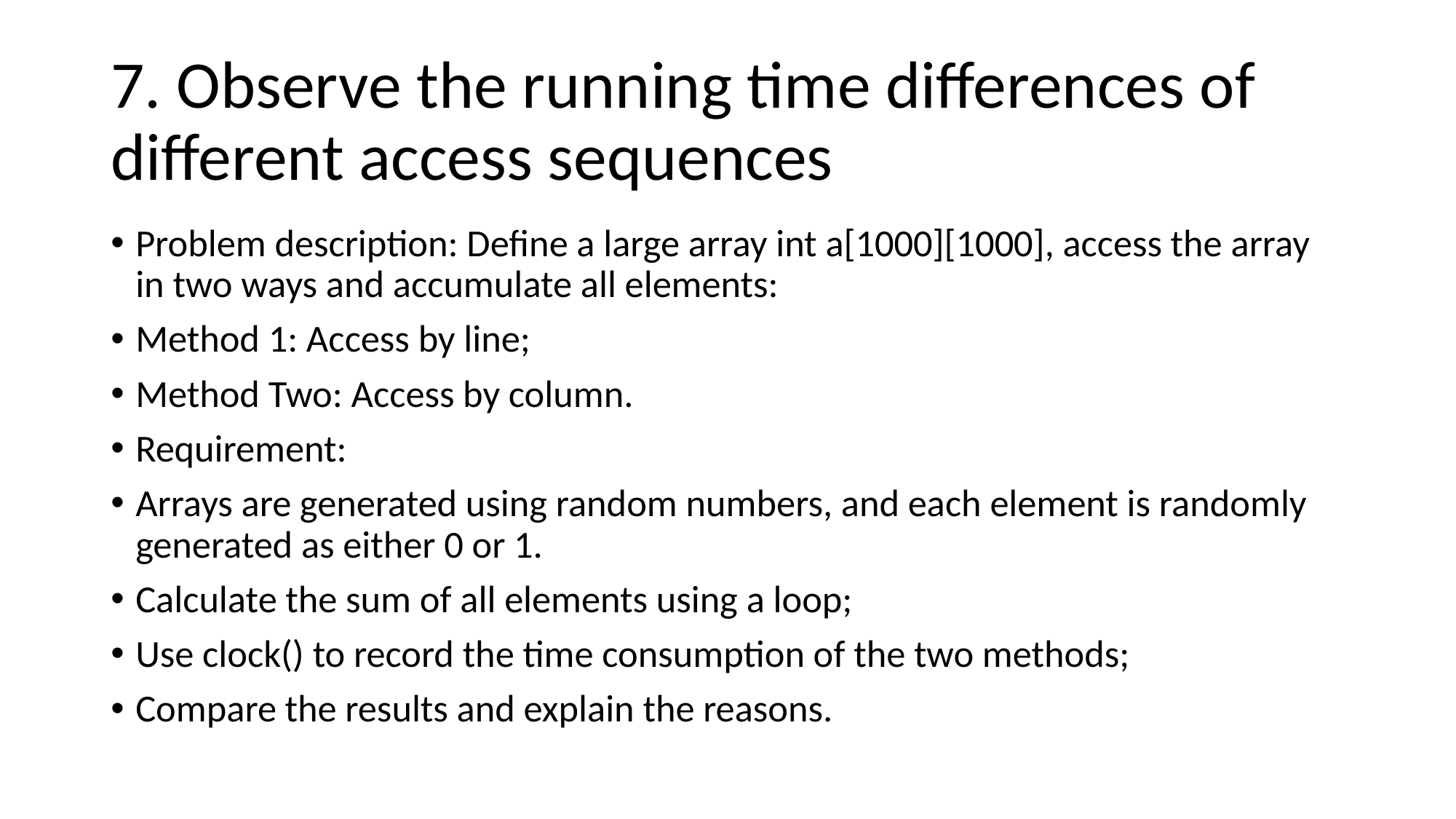

# 7. Observe the running time differences of different access sequences
Problem description: Define a large array int a[1000][1000], access the array in two ways and accumulate all elements:
Method 1: Access by line;
Method Two: Access by column.
Requirement:
Arrays are generated using random numbers, and each element is randomly generated as either 0 or 1.
Calculate the sum of all elements using a loop;
Use clock() to record the time consumption of the two methods;
Compare the results and explain the reasons.